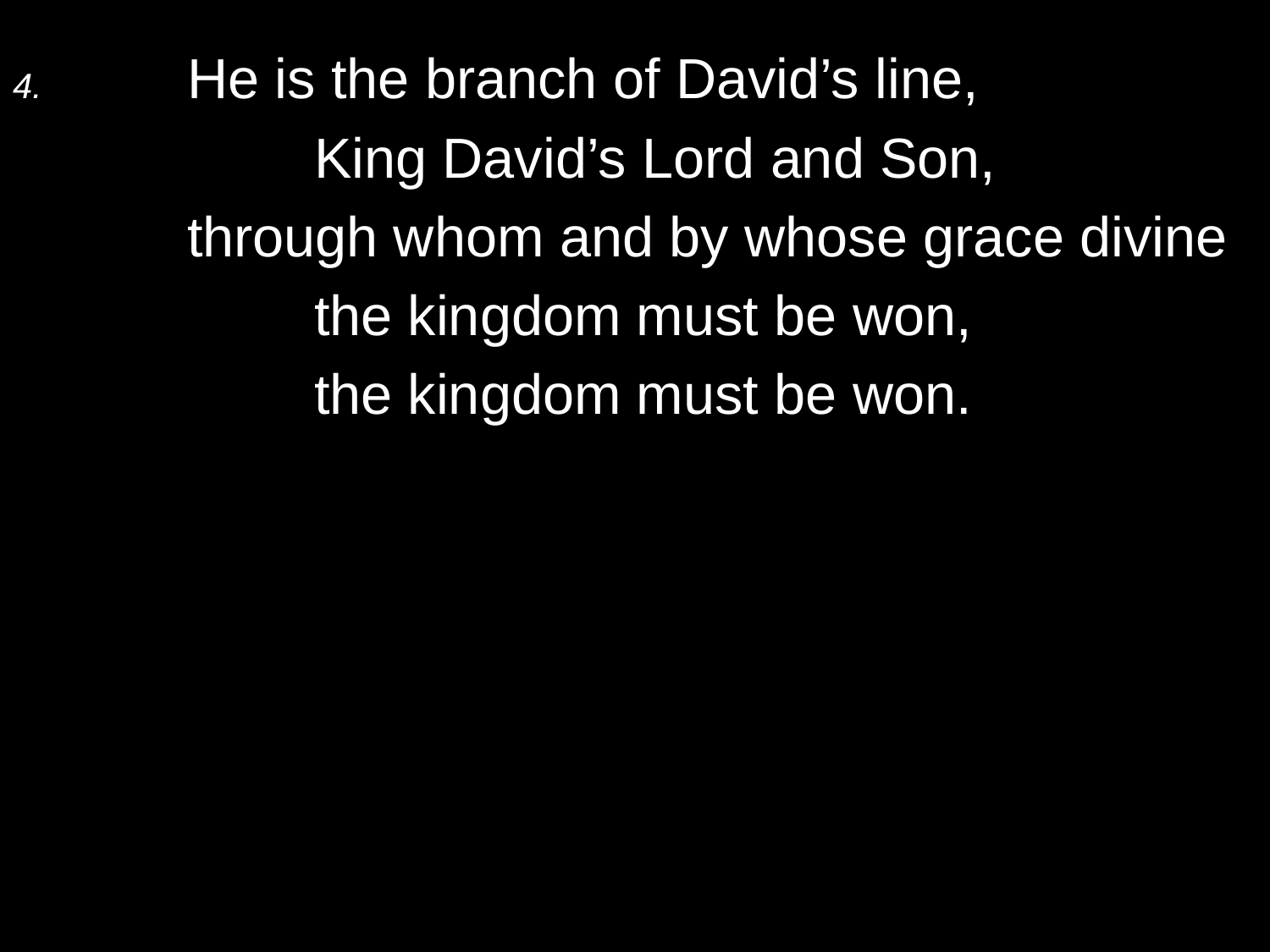

4.	He is the branch of David’s line,
		King David’s Lord and Son,
	through whom and by whose grace divine
		the kingdom must be won,
		the kingdom must be won.